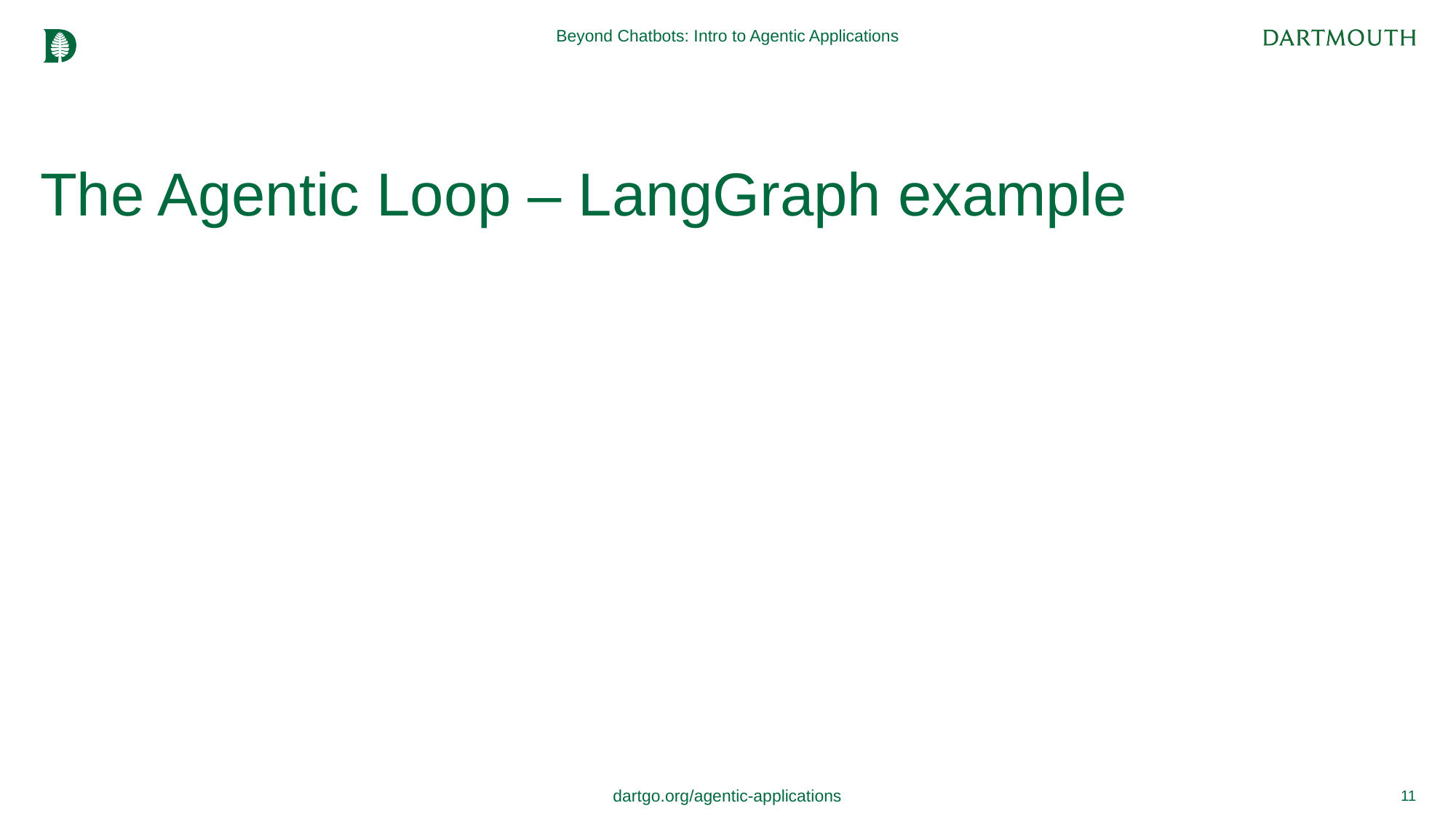

Beyond Chatbots: Intro to Agentic Applications
# The Agentic Loop – LangGraph example

11